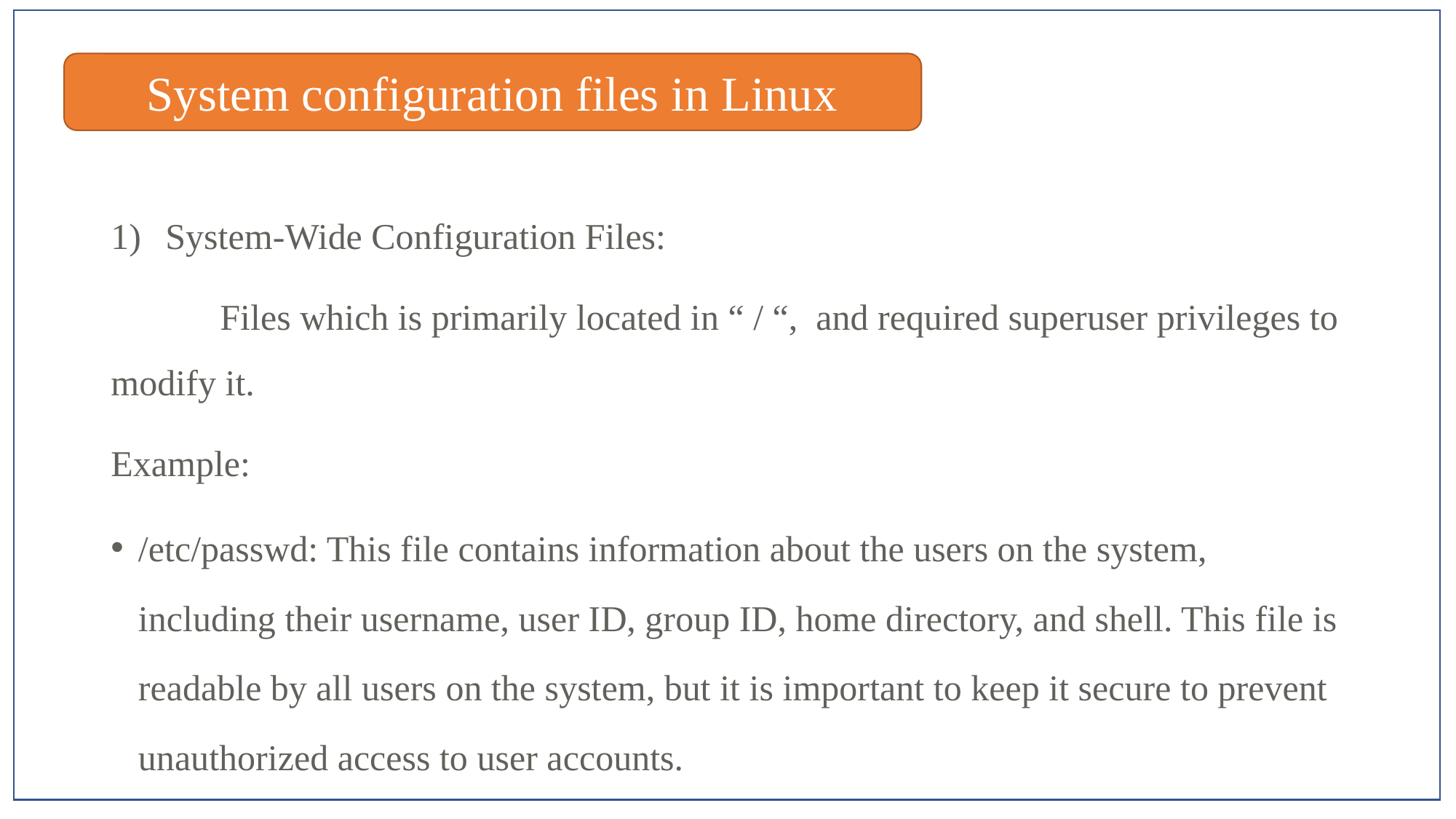

System configuration files in Linux
System-Wide Configuration Files:
	Files which is primarily located in “ / “,  and required superuser privileges to modify it.
Example:
/etc/passwd: This file contains information about the users on the system, including their username, user ID, group ID, home directory, and shell. This file is readable by all users on the system, but it is important to keep it secure to prevent unauthorized access to user accounts.